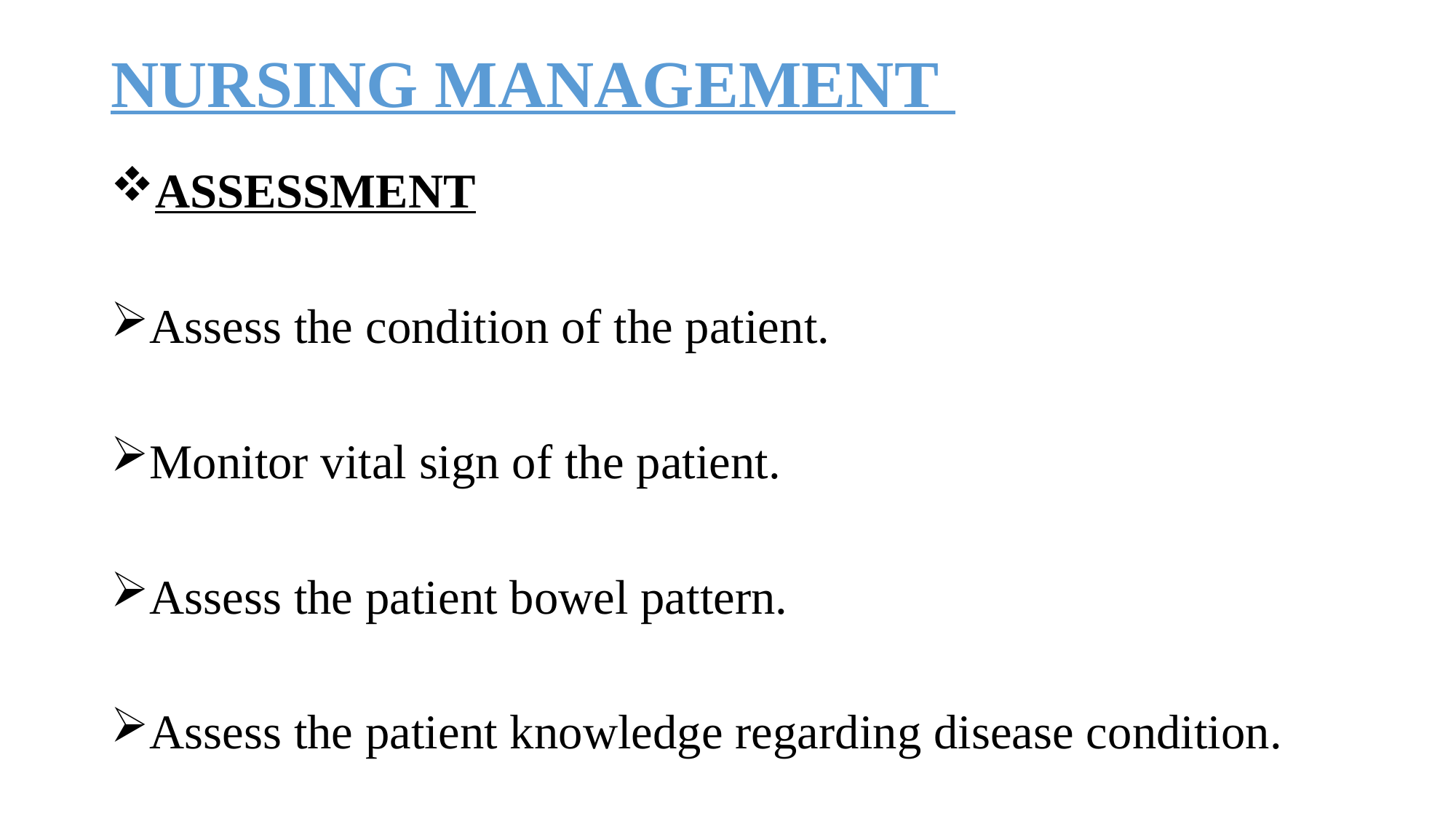

# NURSING MANAGEMENT
ASSESSMENT

Assess the condition of the patient.

Monitor vital sign of the patient.

Assess the patient bowel pattern.

Assess the patient knowledge regarding disease condition.